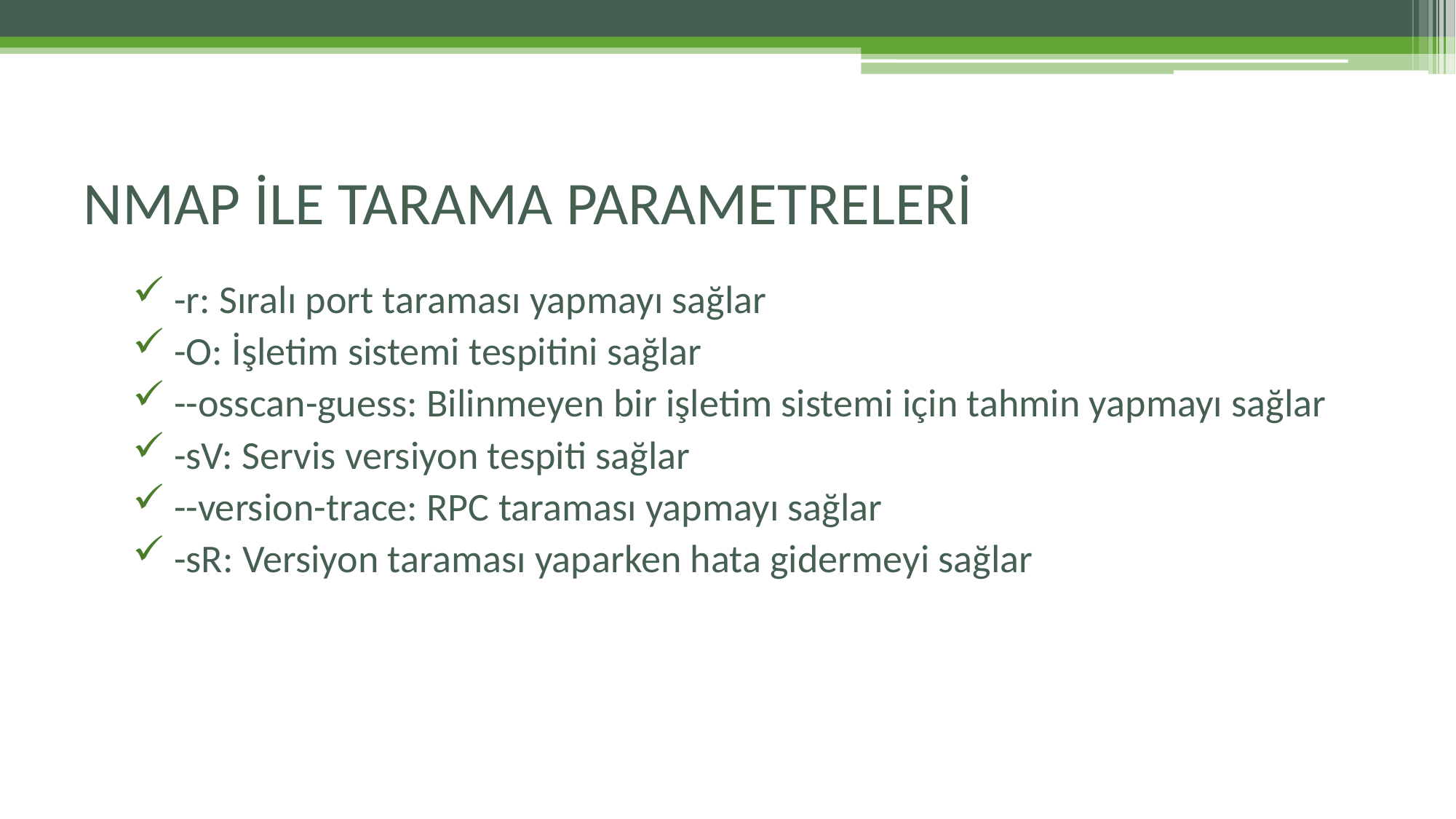

# NMAP İLE TARAMA PARAMETRELERİ
 -r: Sıralı port taraması yapmayı sağlar
 -O: İşletim sistemi tespitini sağlar
 --osscan-guess: Bilinmeyen bir işletim sistemi için tahmin yapmayı sağlar
 -sV: Servis versiyon tespiti sağlar
 --version-trace: RPC taraması yapmayı sağlar
 -sR: Versiyon taraması yaparken hata gidermeyi sağlar